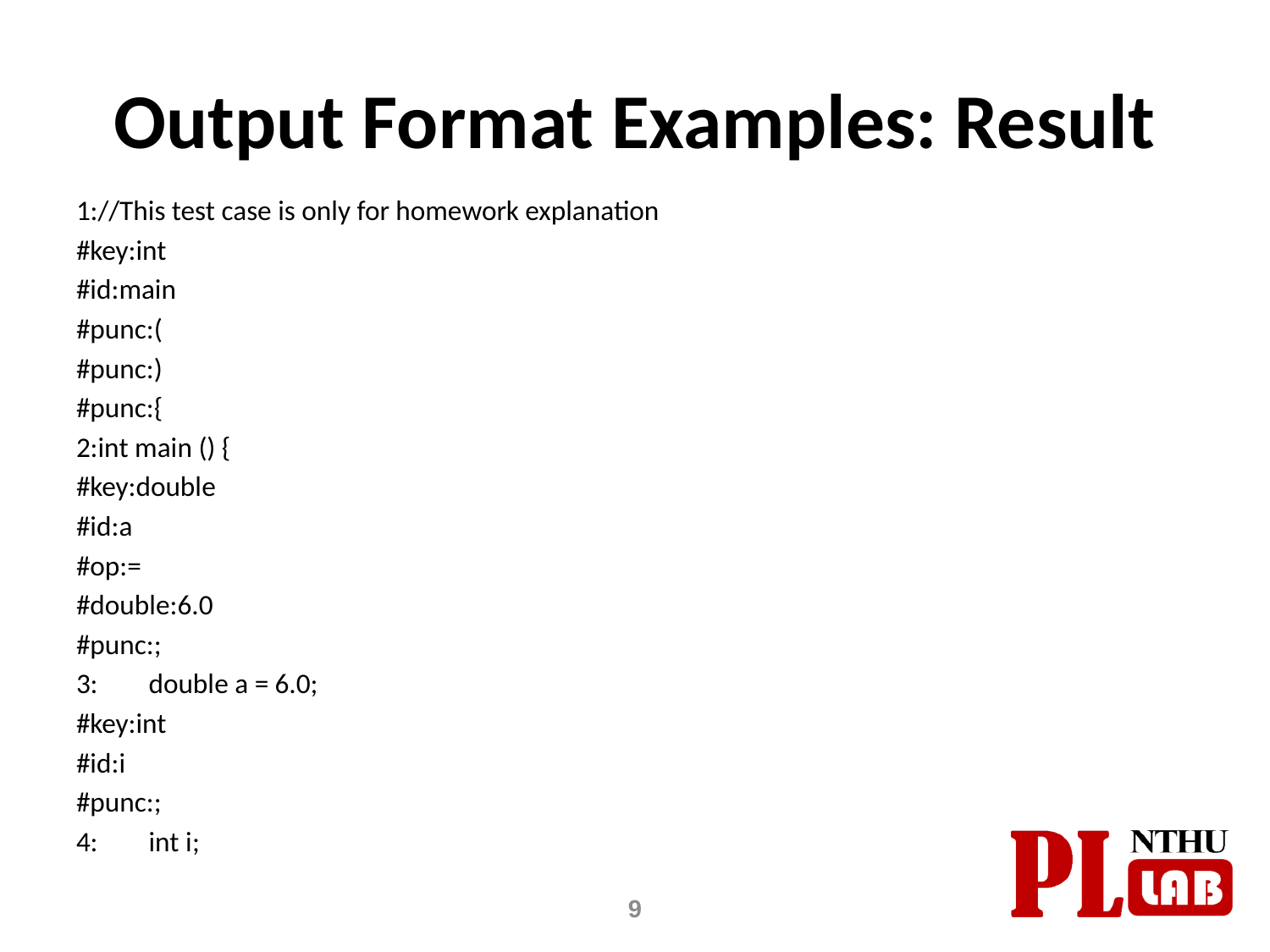

# Output Format Examples: Result
1://This test case is only for homework explanation
#key:int
#id:main
#punc:(
#punc:)
#punc:{
2:int main () {
#key:double
#id:a
#op:=
#double:6.0
#punc:;
3:        double a = 6.0;
#key:int
#id:i
#punc:;
4:        int i;
9